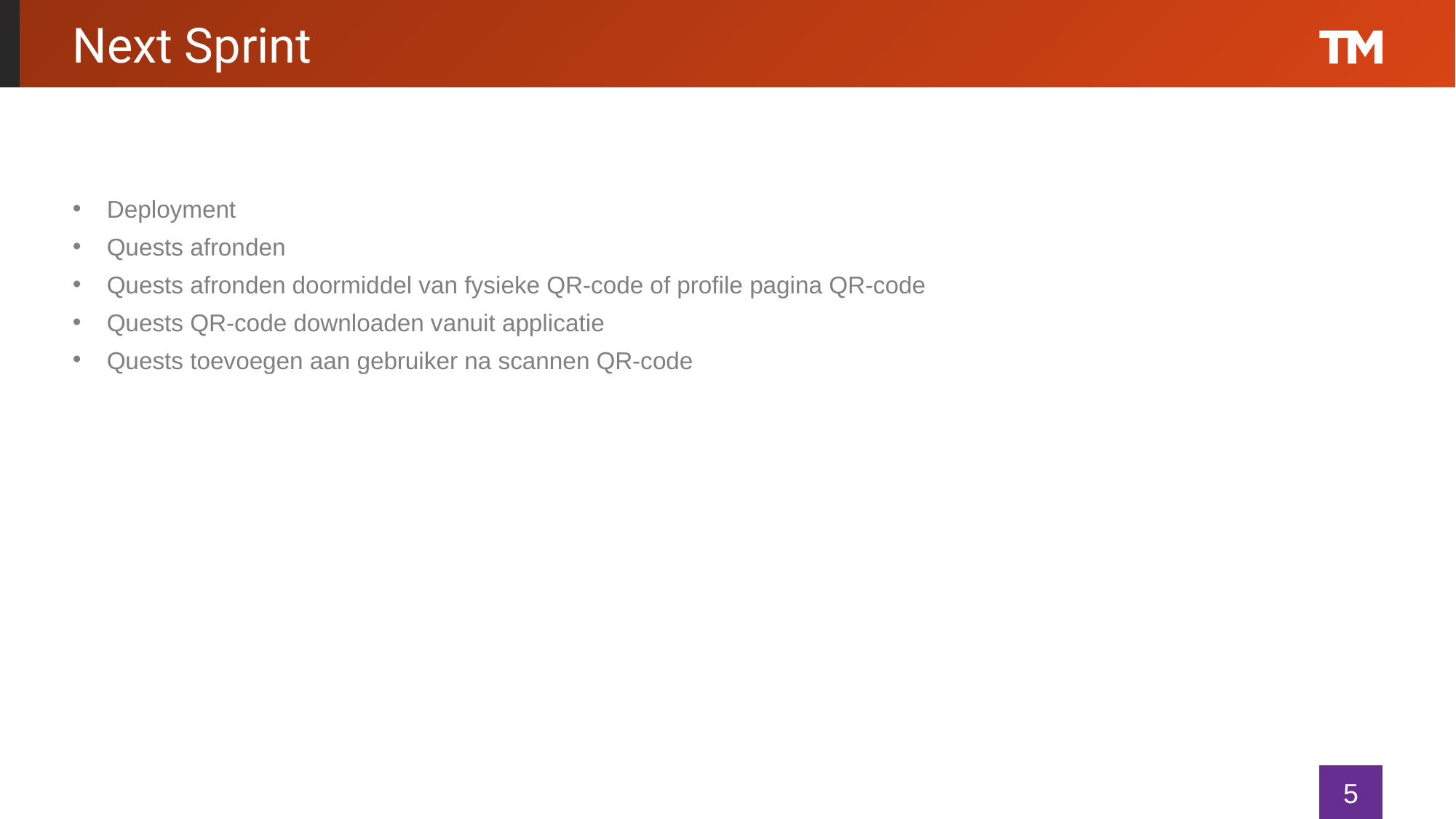

# Next Sprint
Deployment
Quests afronden
Quests afronden doormiddel van fysieke QR-code of profile pagina QR-code
Quests QR-code downloaden vanuit applicatie
Quests toevoegen aan gebruiker na scannen QR-code